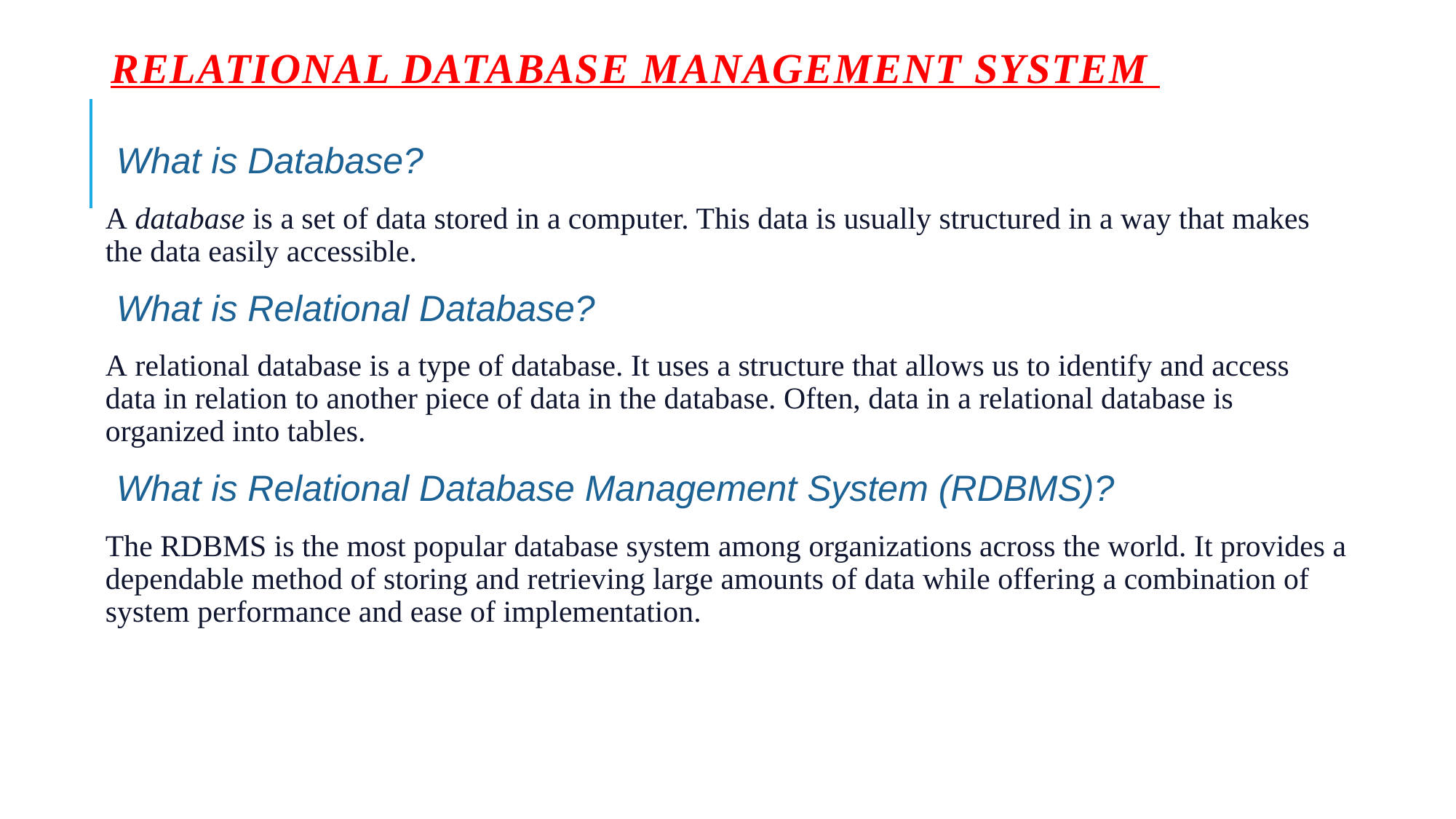

# Relational database management system
What is Database?
A database is a set of data stored in a computer. This data is usually structured in a way that makes the data easily accessible.
What is Relational Database?
A relational database is a type of database. It uses a structure that allows us to identify and access data in relation to another piece of data in the database. Often, data in a relational database is organized into tables.
What is Relational Database Management System (RDBMS)?
The RDBMS is the most popular database system among organizations across the world. It provides a dependable method of storing and retrieving large amounts of data while offering a combination of system performance and ease of implementation.